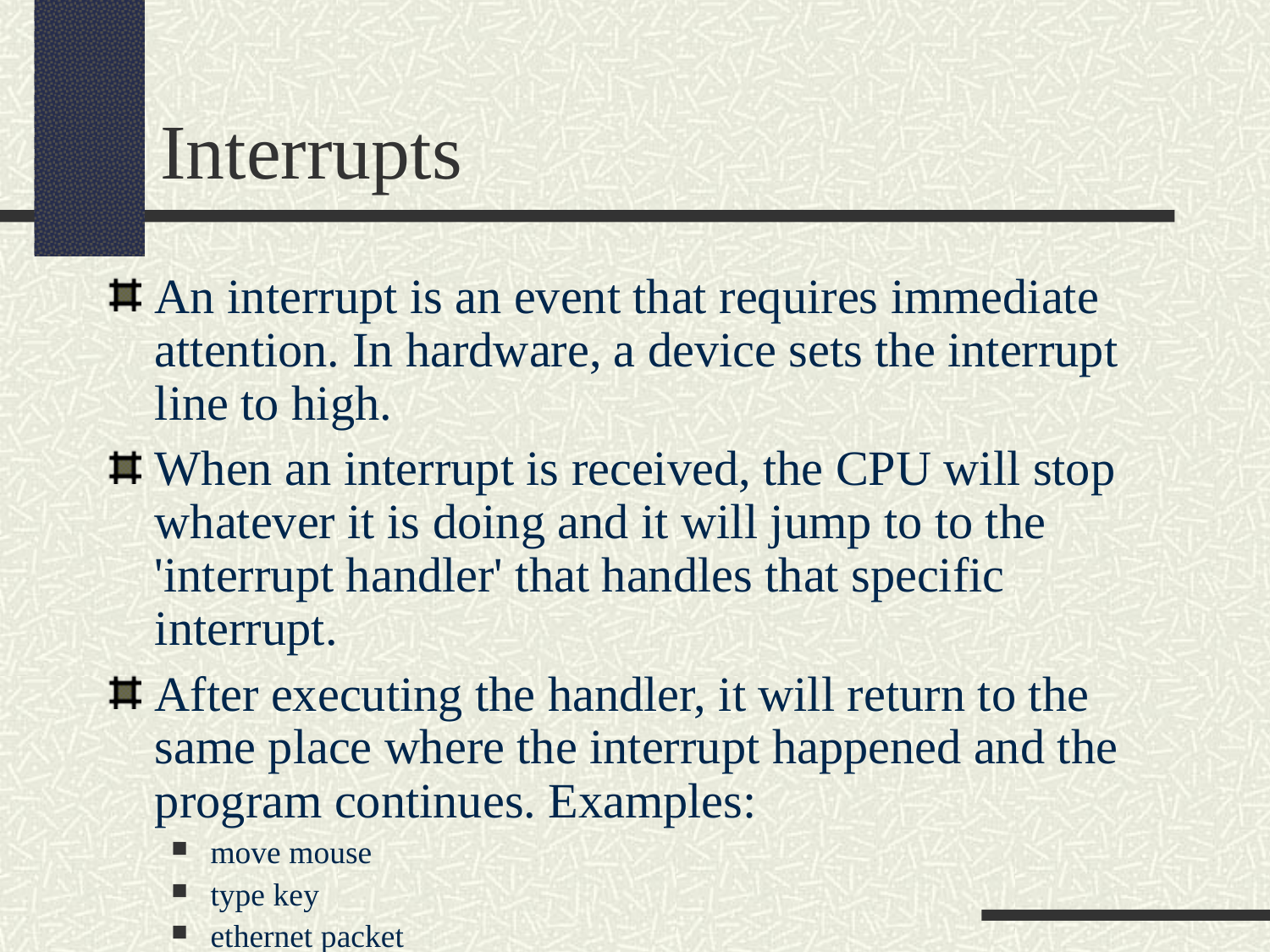

Interrupts
An interrupt is an event that requires immediate attention. In hardware, a device sets the interrupt line to high.
When an interrupt is received, the CPU will stop whatever it is doing and it will jump to to the 'interrupt handler' that handles that specific interrupt.
After executing the handler, it will return to the same place where the interrupt happened and the program continues. Examples:
move mouse
type key
ethernet packet